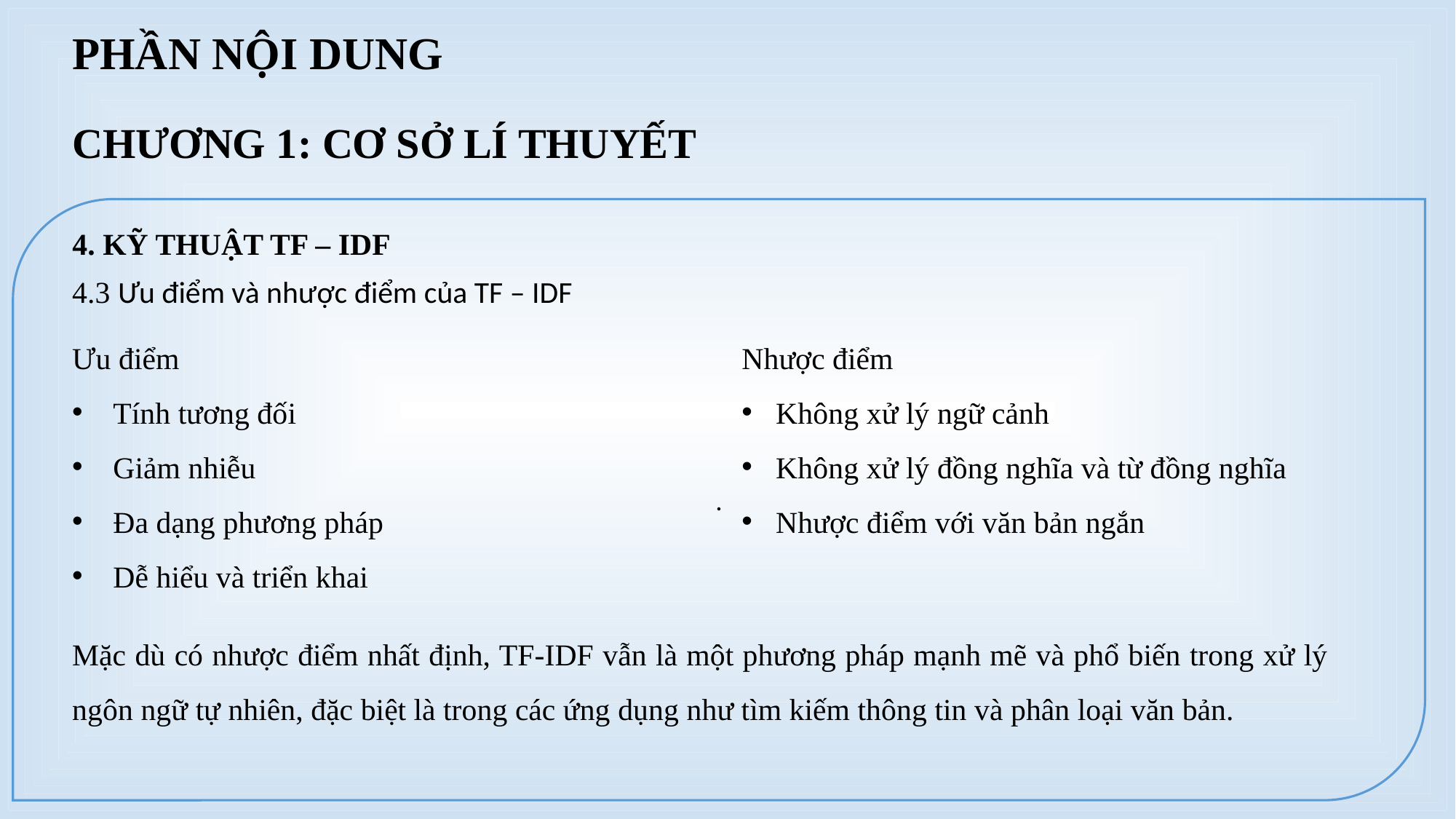

PHẦN NỘI DUNG
CHƯƠNG 1: CƠ SỞ LÍ THUYẾT
.
4. KỸ THUẬT TF – IDF
4.3 Ưu điểm và nhược điểm của TF – IDF
Ưu điểm
Tính tương đối
Giảm nhiễu
Đa dạng phương pháp
Dễ hiểu và triển khai

Nhược điểm
Không xử lý ngữ cảnh
Không xử lý đồng nghĩa và từ đồng nghĩa
Nhược điểm với văn bản ngắn

Mặc dù có nhược điểm nhất định, TF-IDF vẫn là một phương pháp mạnh mẽ và phổ biến trong xử lý ngôn ngữ tự nhiên, đặc biệt là trong các ứng dụng như tìm kiếm thông tin và phân loại văn bản.